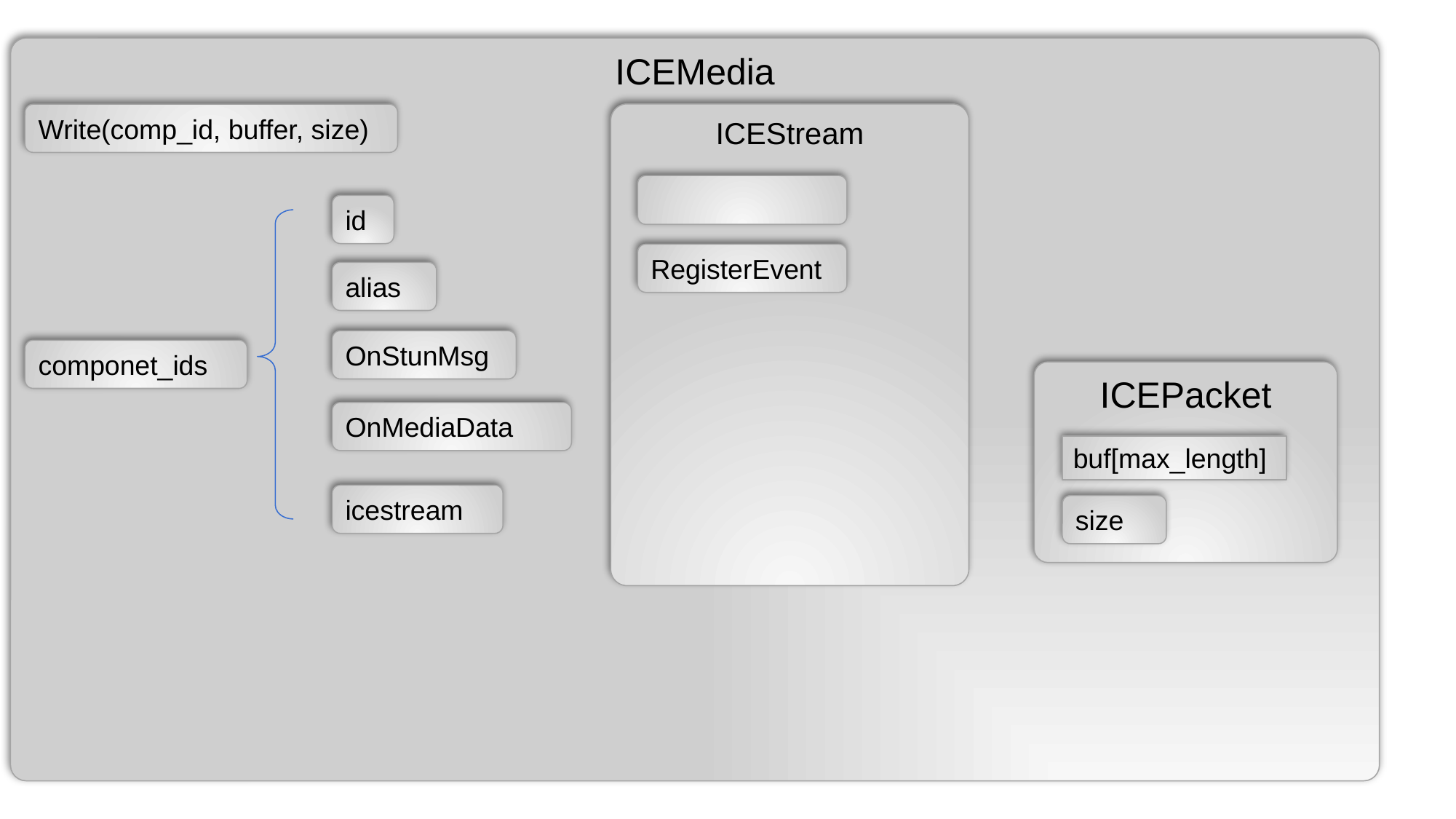

ICEMedia
Write(comp_id, buffer, size)
ICEStream

RegisterEvent
id

alias
OnStunMsg
componet_ids
OnMediaData
icestream
ICEPacket
buf[max_length]
size